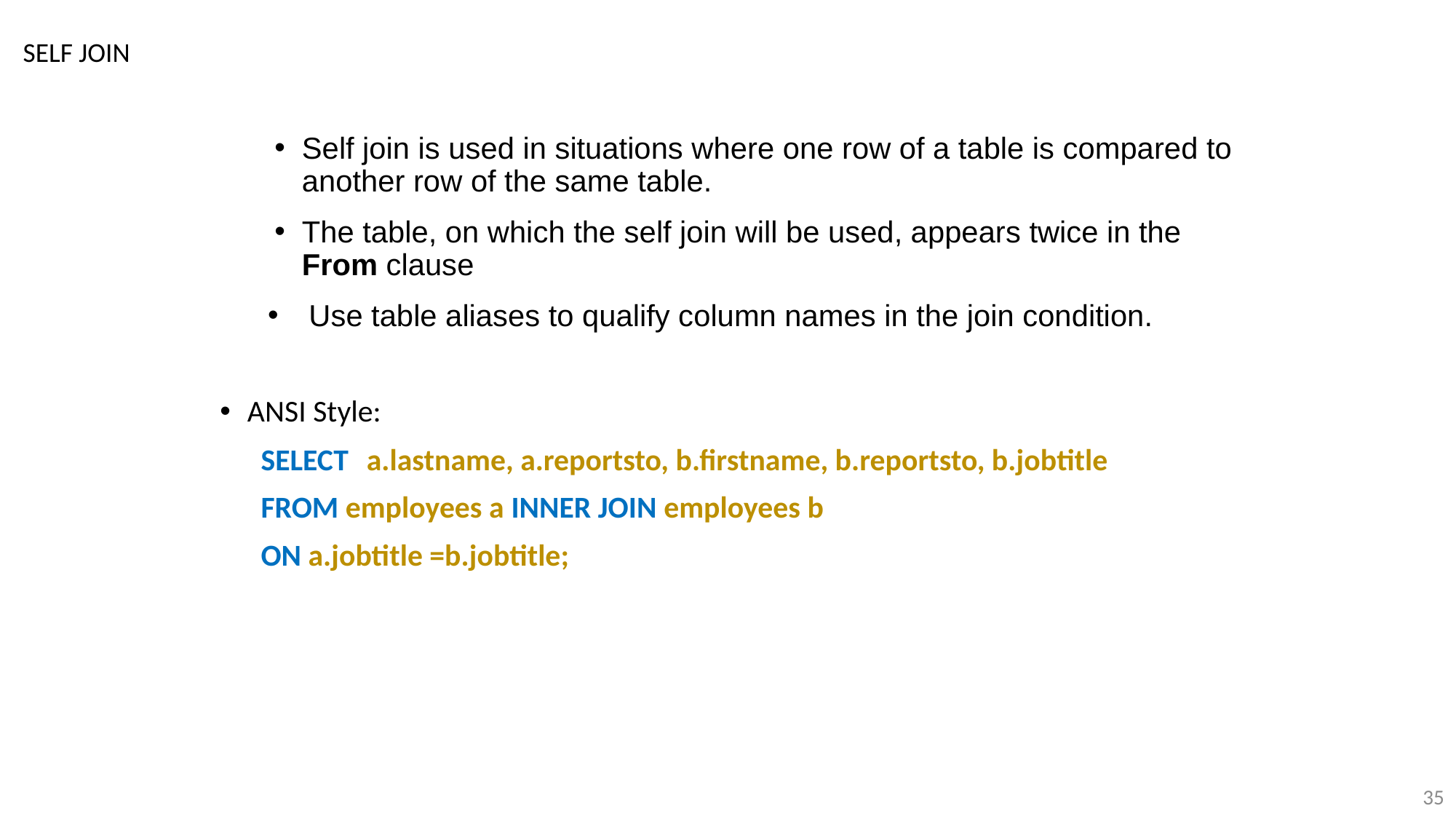

# SELF JOIN
Self join is used in situations where one row of a table is compared to another row of the same table.
The table, on which the self join will be used, appears twice in the From clause
Use table aliases to qualify column names in the join condition.

ANSI Style:
SELECT a.lastname, a.reportsto, b.firstname, b.reportsto, b.jobtitle
FROM employees a INNER JOIN employees b
ON a.jobtitle =b.jobtitle;

35